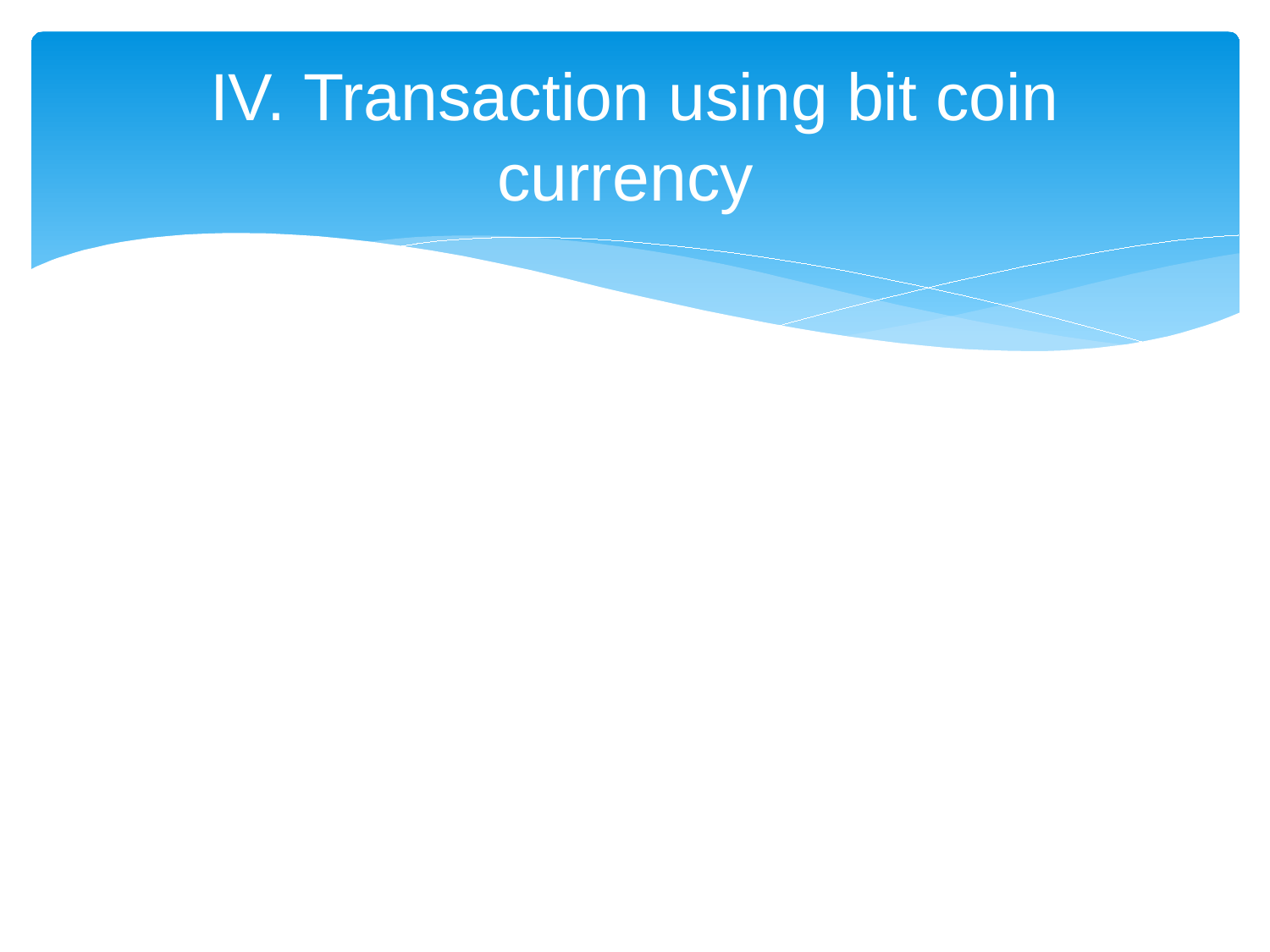

# IV. Transaction using bit coin currency